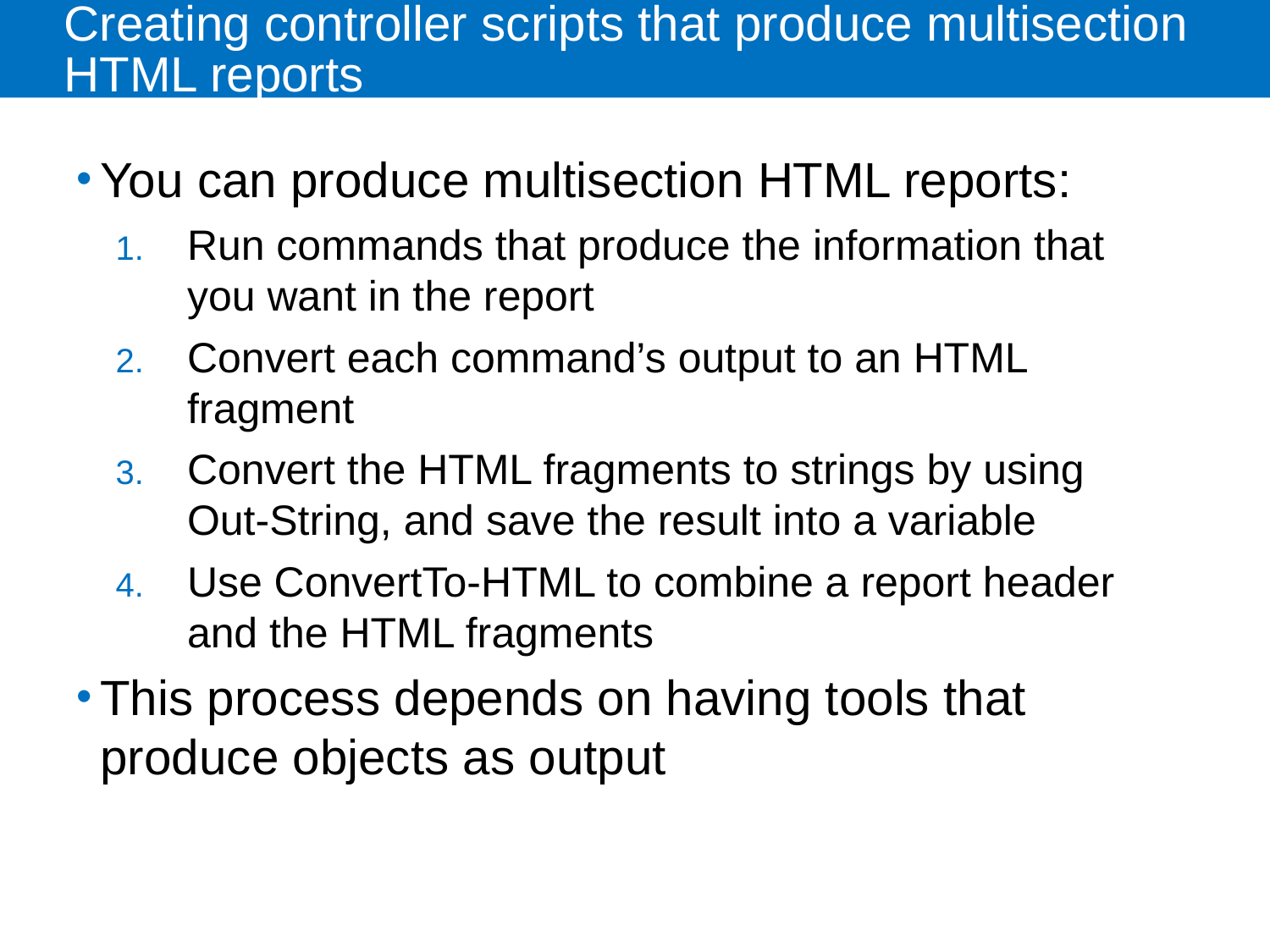

# Creating controller scripts that produce multisection HTML reports
You can produce multisection HTML reports:
Run commands that produce the information that you want in the report
Convert each command’s output to an HTML fragment
Convert the HTML fragments to strings by using Out-String, and save the result into a variable
Use ConvertTo-HTML to combine a report header and the HTML fragments
This process depends on having tools that produce objects as output